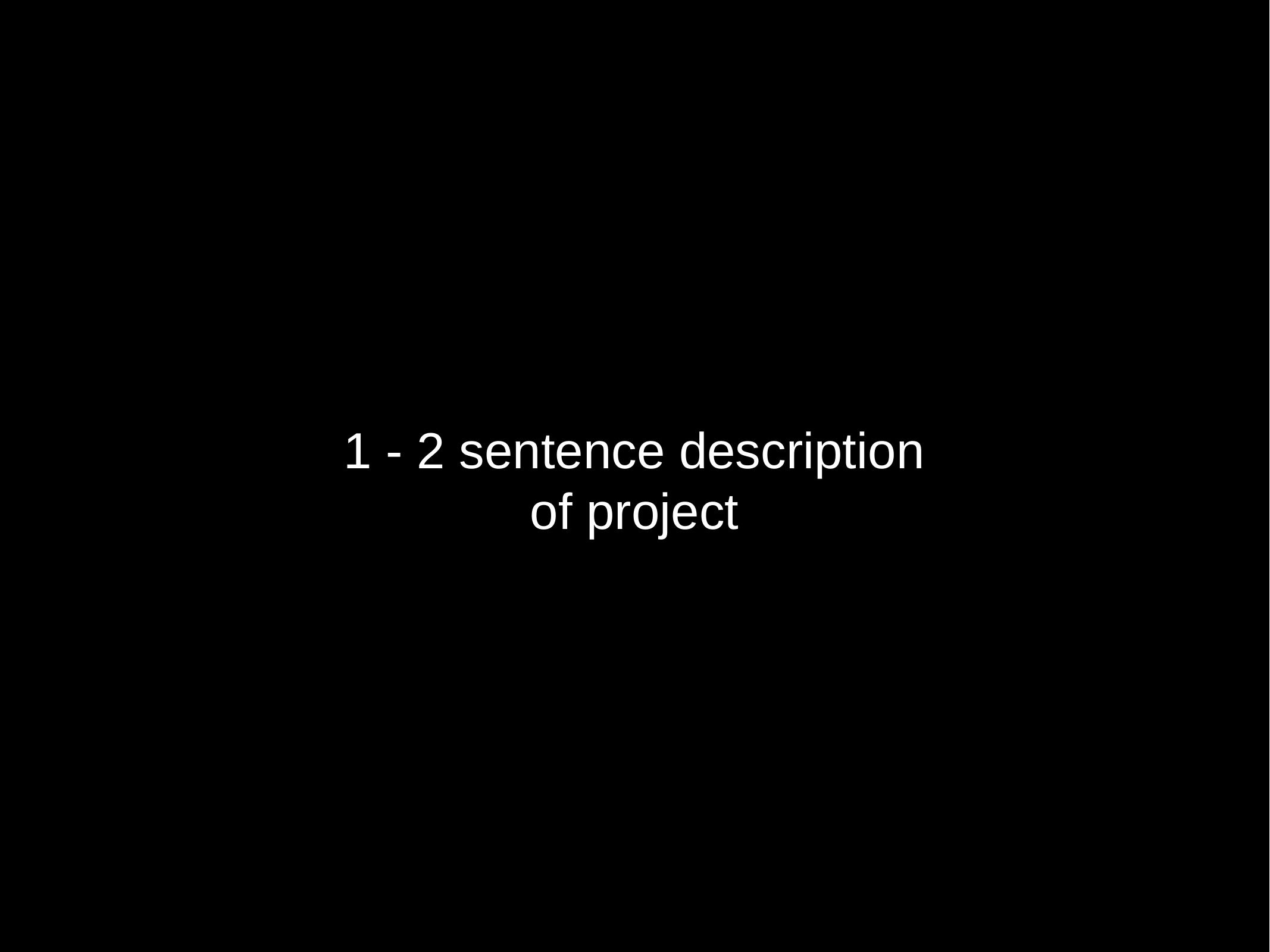

1 - 2 sentence description of project